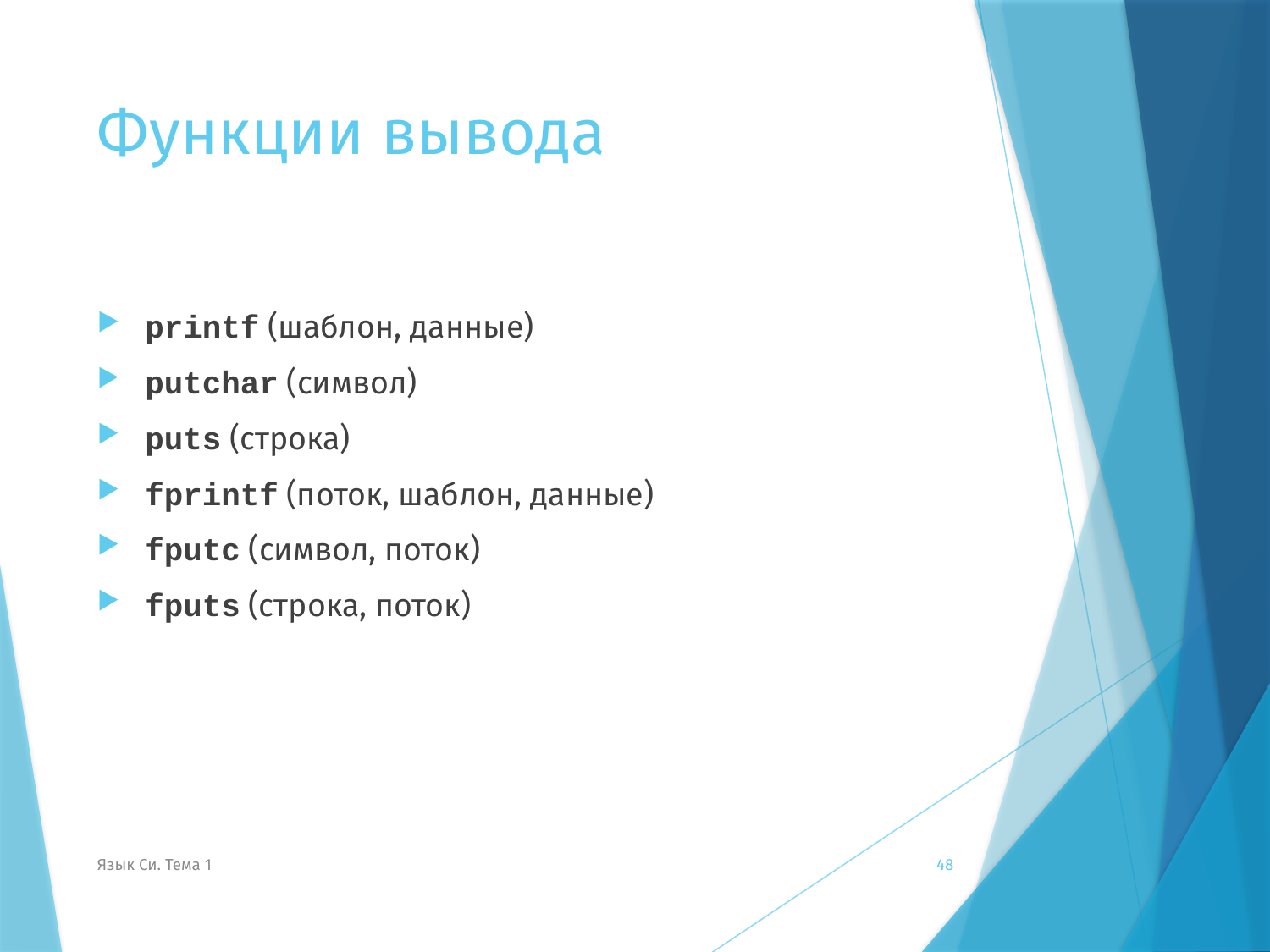

# Функции вывода
printf (шаблон, данные)
putchar (символ)
puts (строка)
fprintf (поток, шаблон, данные)
fputc (символ, поток)
fputs (строка, поток)

Язык Си. Тема 1
48